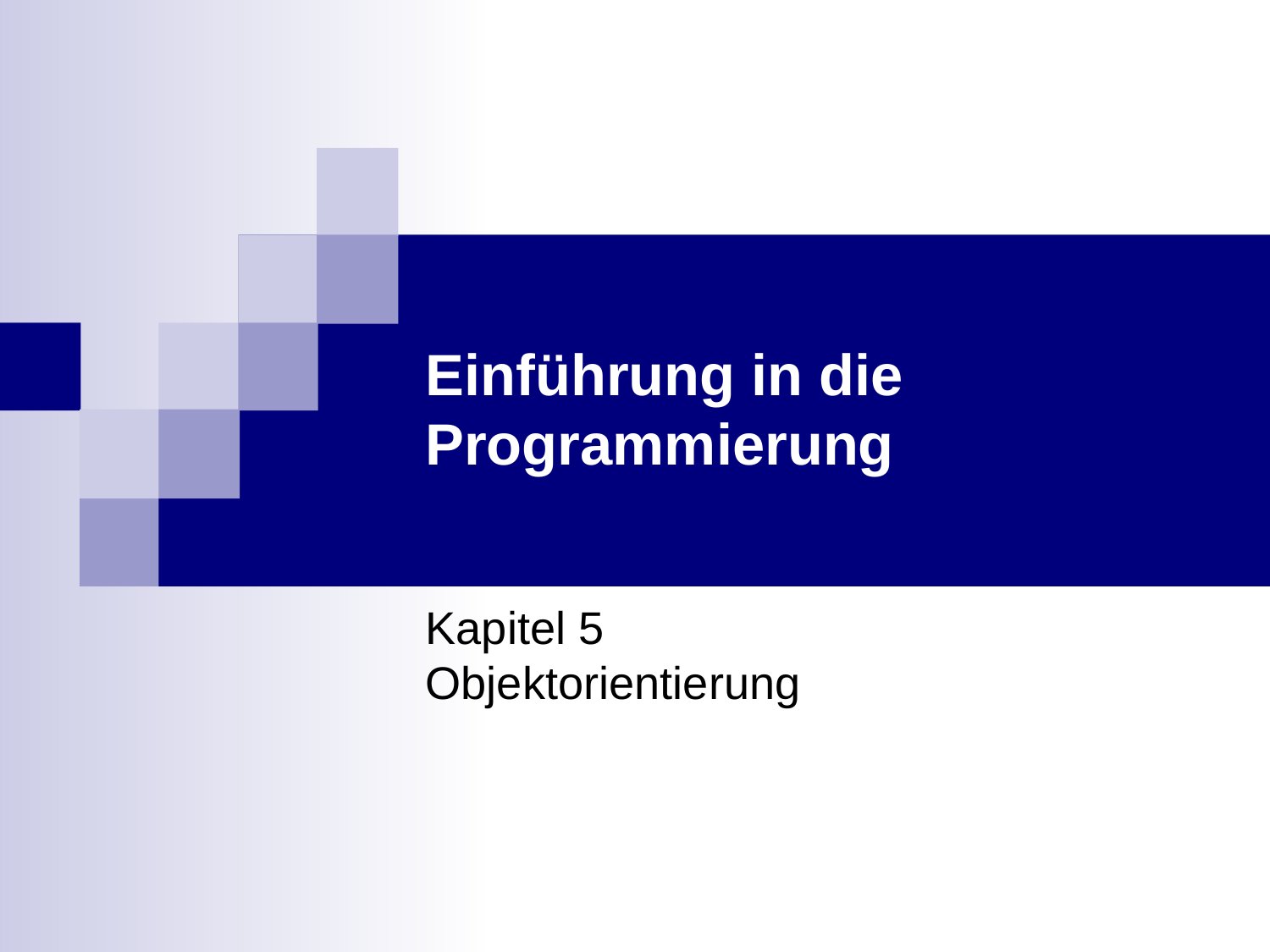

# Einführung in die Programmierung
Kapitel 5
Objektorientierung